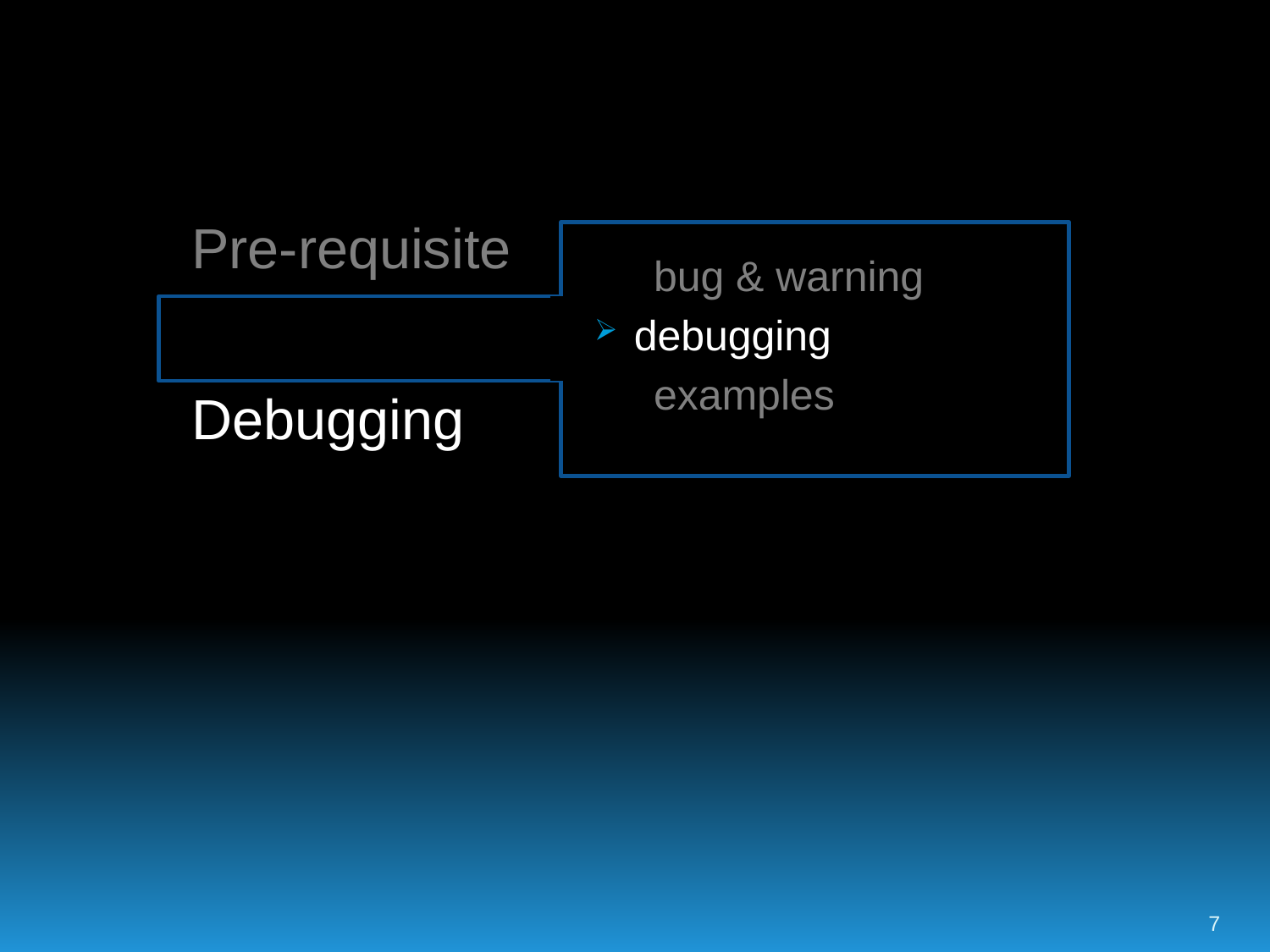

bug & warning
debugging
     examples

Pre-requisite
Debugging

7